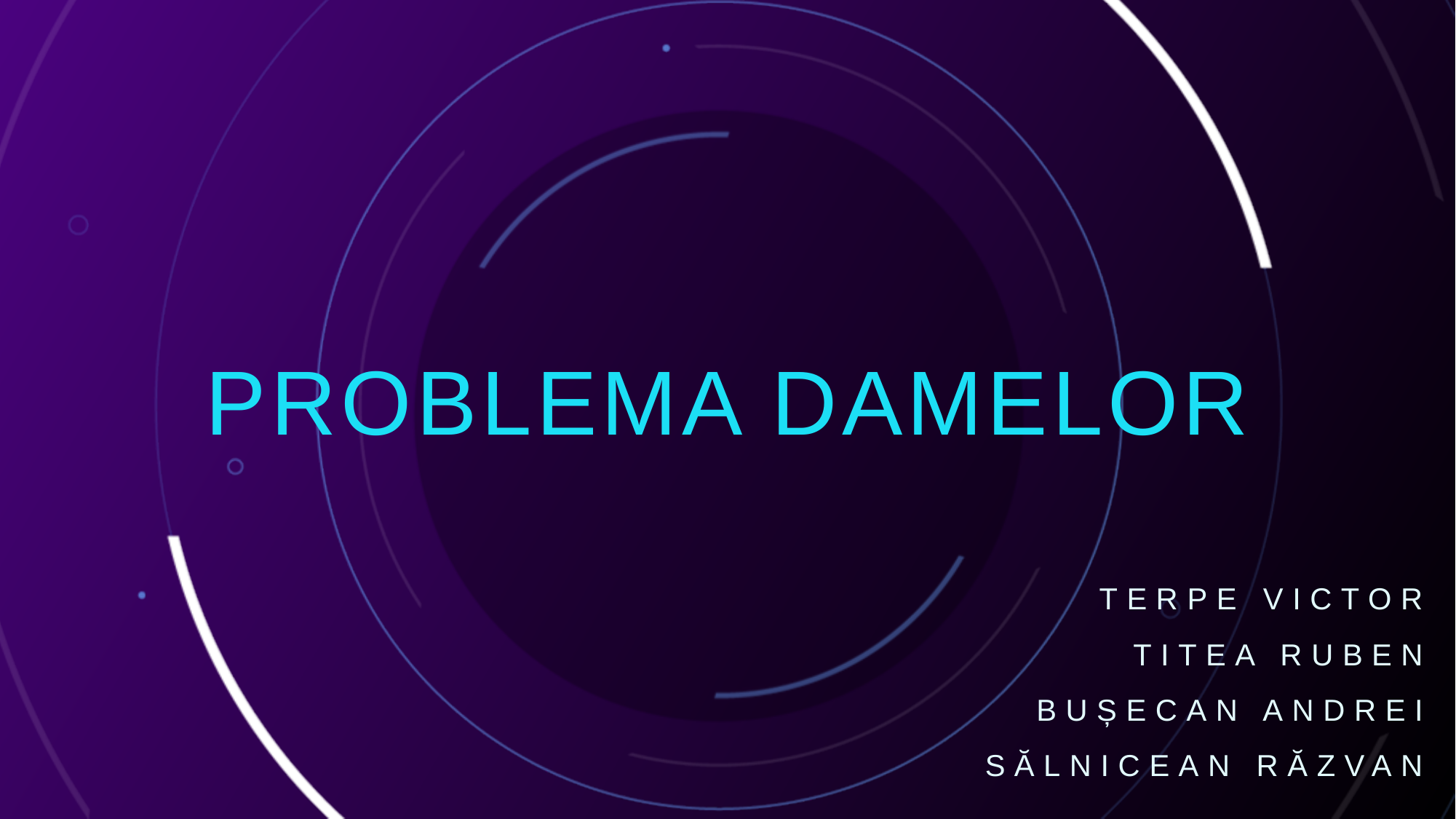

# Problema Damelor
Terpe victor
Titea ruben
Bușecan andrei
Sălnicean răzvan